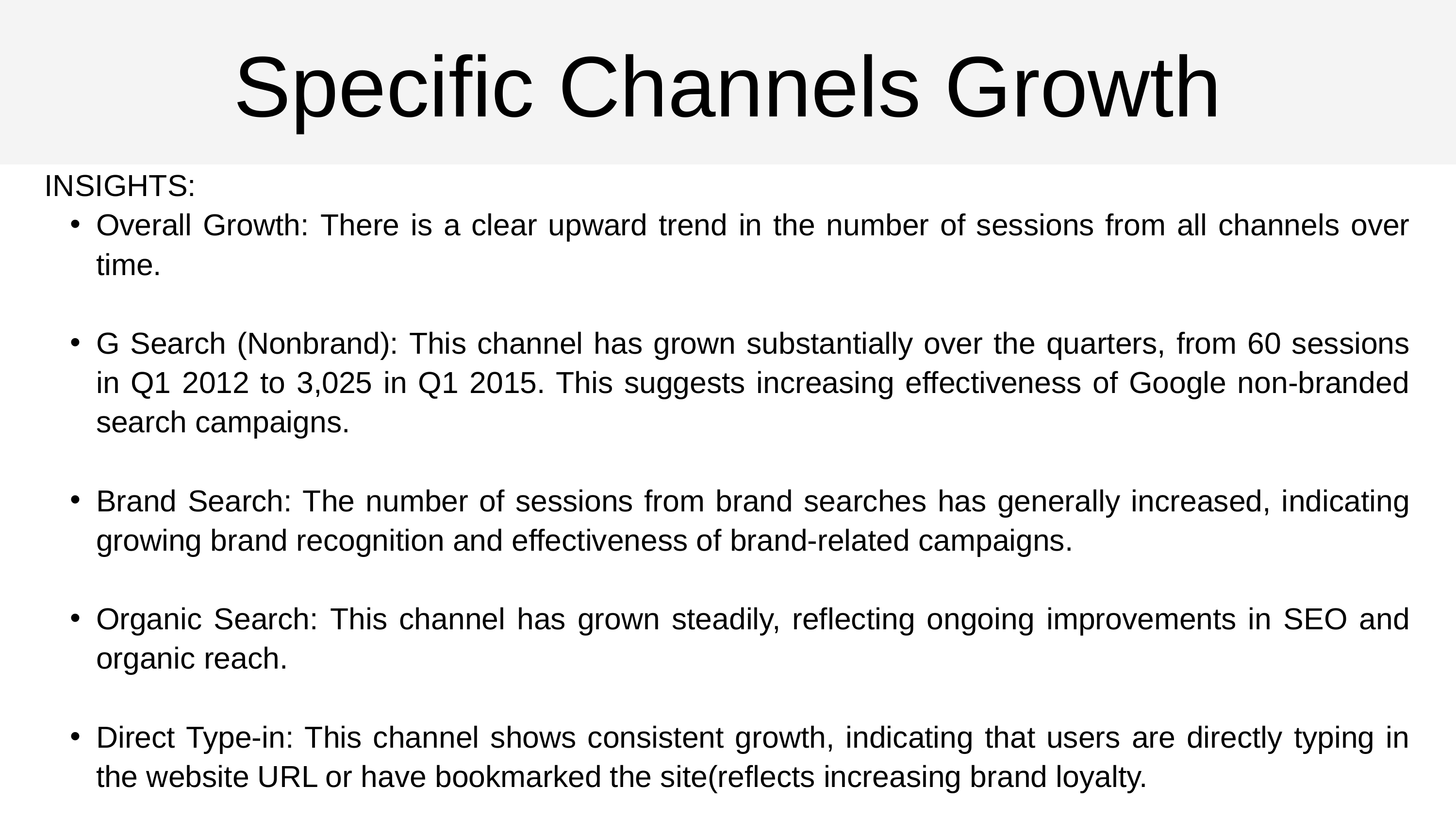

Specific Channels Growth
INSIGHTS:
Overall Growth: There is a clear upward trend in the number of sessions from all channels over time.

G Search (Nonbrand): This channel has grown substantially over the quarters, from 60 sessions in Q1 2012 to 3,025 in Q1 2015. This suggests increasing effectiveness of Google non-branded search campaigns.

Brand Search: The number of sessions from brand searches has generally increased, indicating growing brand recognition and effectiveness of brand-related campaigns.

Organic Search: This channel has grown steadily, reflecting ongoing improvements in SEO and organic reach.

Direct Type-in: This channel shows consistent growth, indicating that users are directly typing in the website URL or have bookmarked the site(reflects increasing brand loyalty.